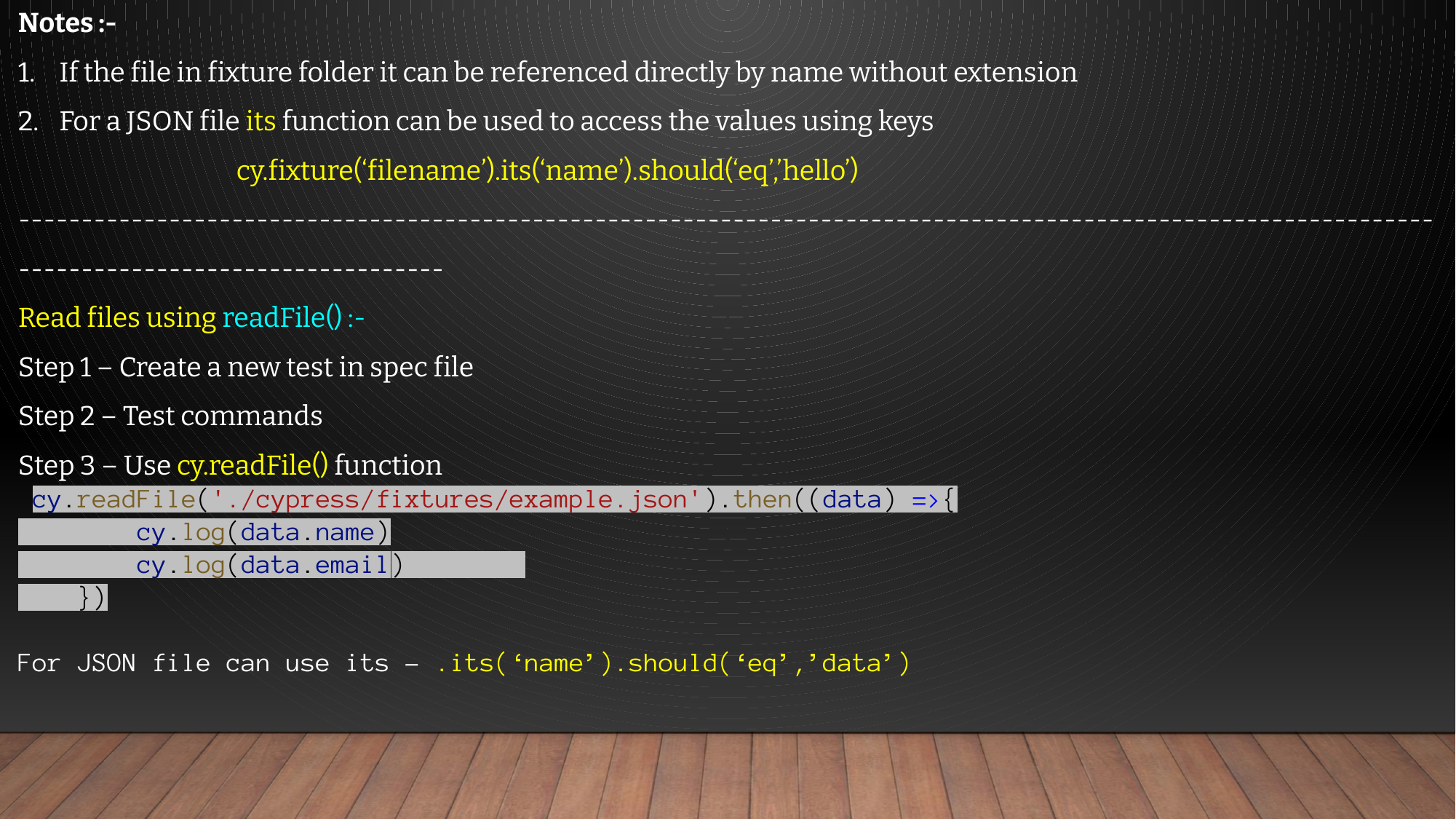

Notes :-
If the file in fixture folder it can be referenced directly by name without extension
For a JSON file its function can be used to access the values using keys
		cy.fixture(‘filename’).its(‘name’).should(‘eq’,’hello’)
---------------------------------------------------------------------------------------------------------------------------------------------------
Read files using readFile() :-
Step 1 – Create a new test in spec file
Step 2 – Test commands
Step 3 – Use cy.readFile() function
 cy.readFile('./cypress/fixtures/example.json').then((data) =>{
        cy.log(data.name)
        cy.log(data.email)
    })

For JSON file can use its - .its(‘name’).should(‘eq’,’data’)